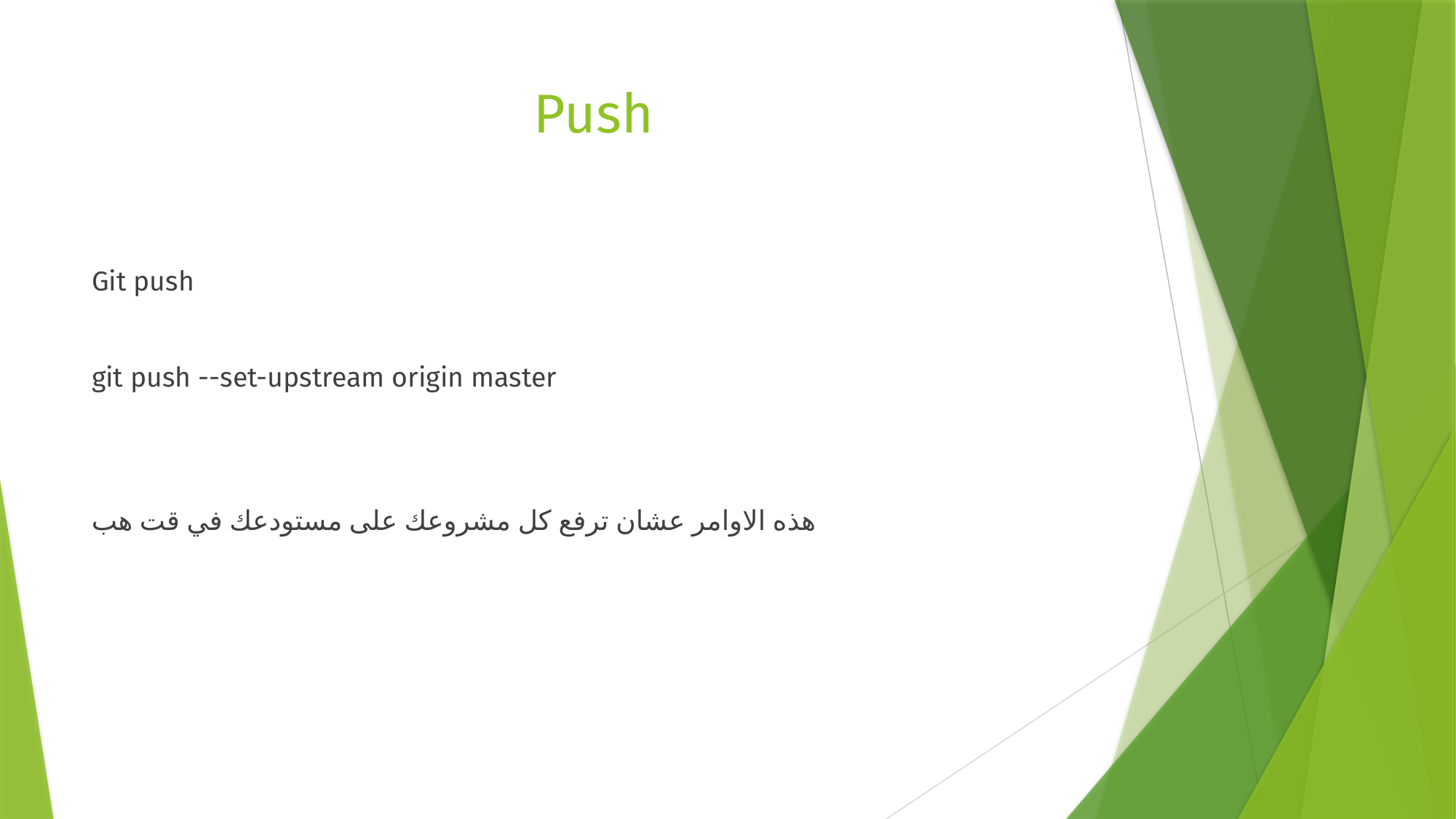

# Push
Git push

git push --set-upstream origin master

هذه الاوامر عشان ترفع كل مشروعك على مستودعك في قت هب